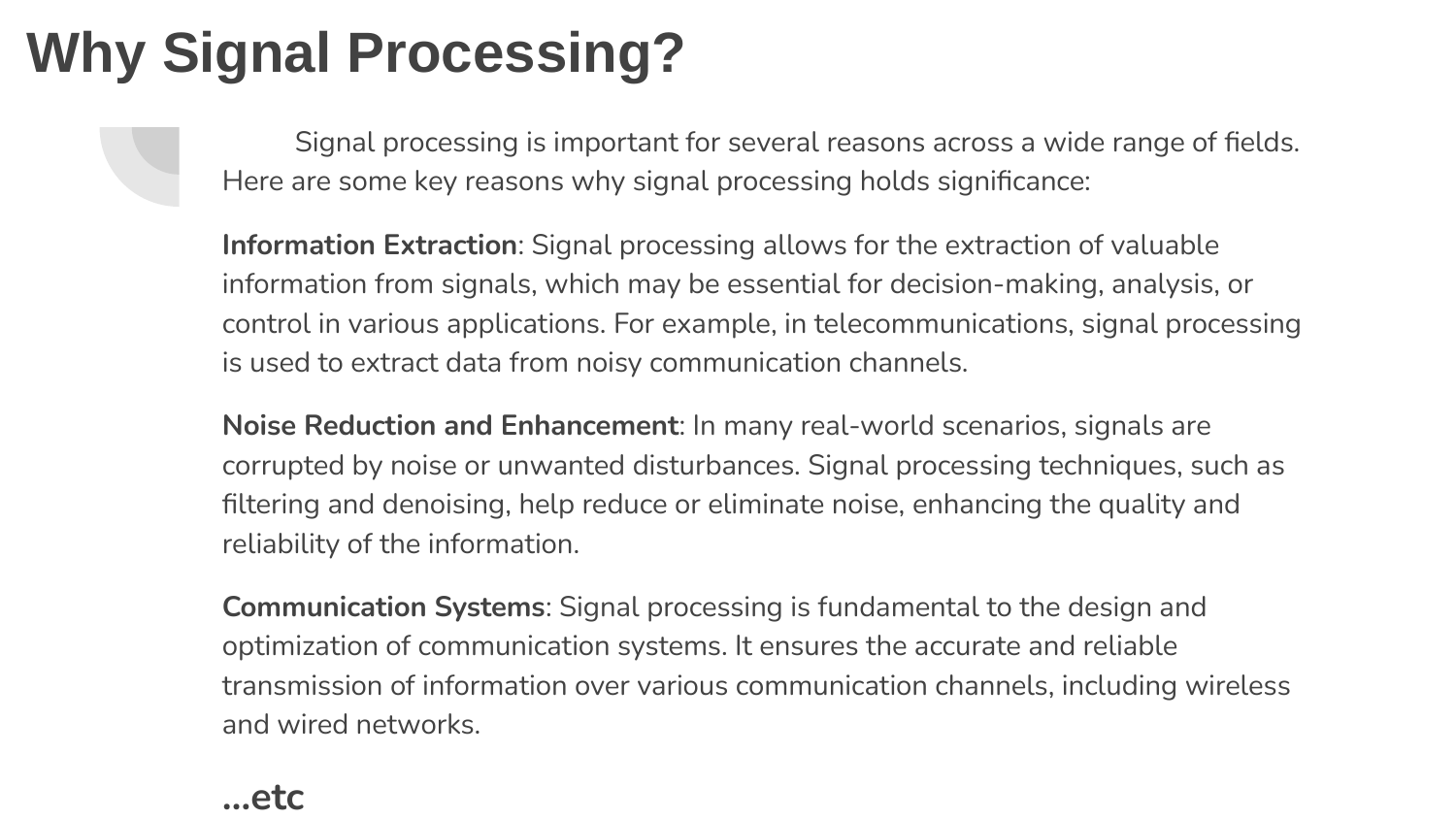

# Why Signal Processing?
Signal processing is important for several reasons across a wide range of fields. Here are some key reasons why signal processing holds significance:
Information Extraction: Signal processing allows for the extraction of valuable information from signals, which may be essential for decision-making, analysis, or control in various applications. For example, in telecommunications, signal processing is used to extract data from noisy communication channels.
Noise Reduction and Enhancement: In many real-world scenarios, signals are corrupted by noise or unwanted disturbances. Signal processing techniques, such as filtering and denoising, help reduce or eliminate noise, enhancing the quality and reliability of the information.
Communication Systems: Signal processing is fundamental to the design and optimization of communication systems. It ensures the accurate and reliable transmission of information over various communication channels, including wireless and wired networks.
…etc